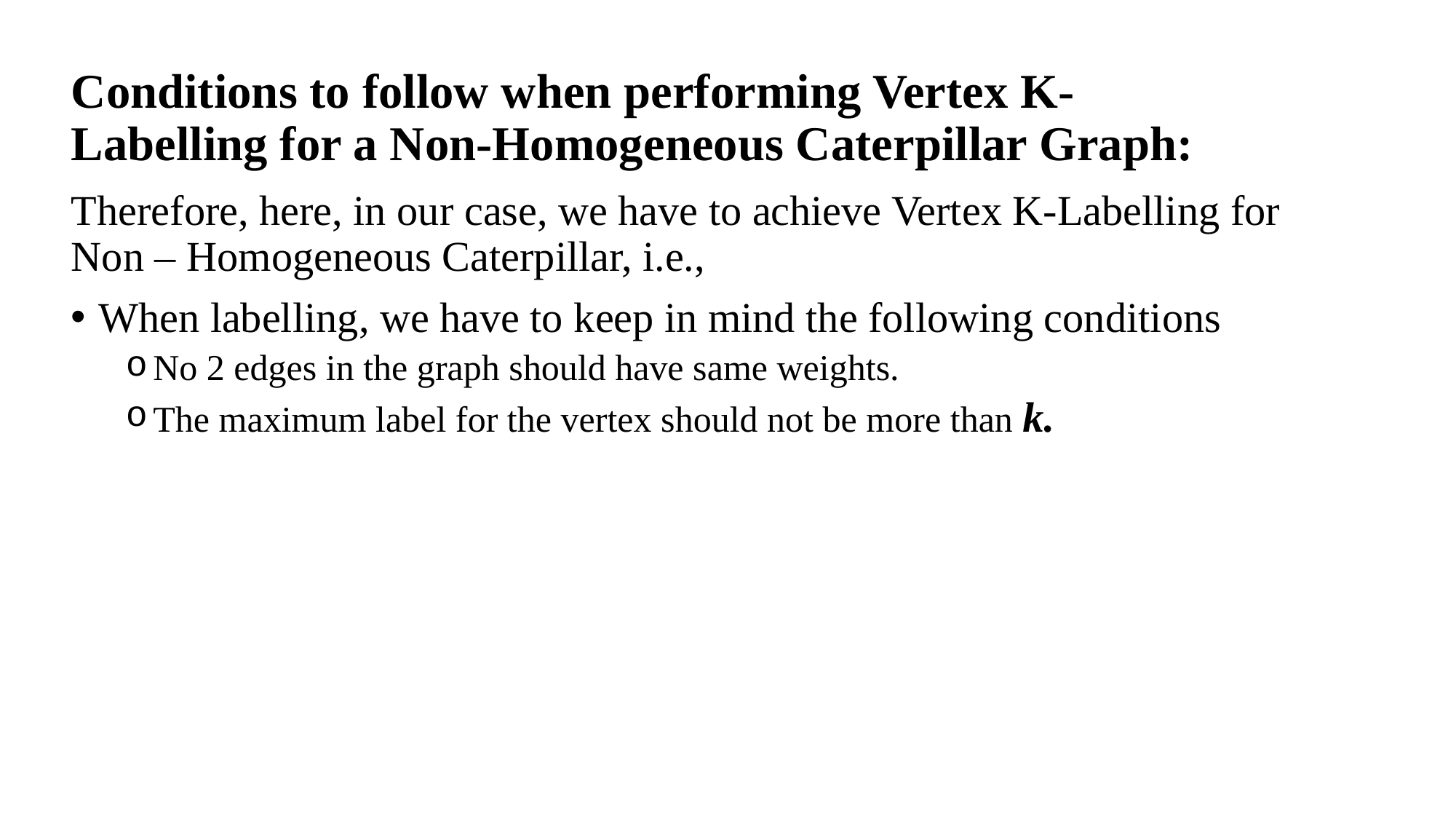

# Conditions to follow when performing Vertex K-Labelling for a Non-Homogeneous Caterpillar Graph:
Therefore, here, in our case, we have to achieve Vertex K-Labelling for Non – Homogeneous Caterpillar, i.e.,
When labelling, we have to keep in mind the following conditions
No 2 edges in the graph should have same weights.
The maximum label for the vertex should not be more than k.